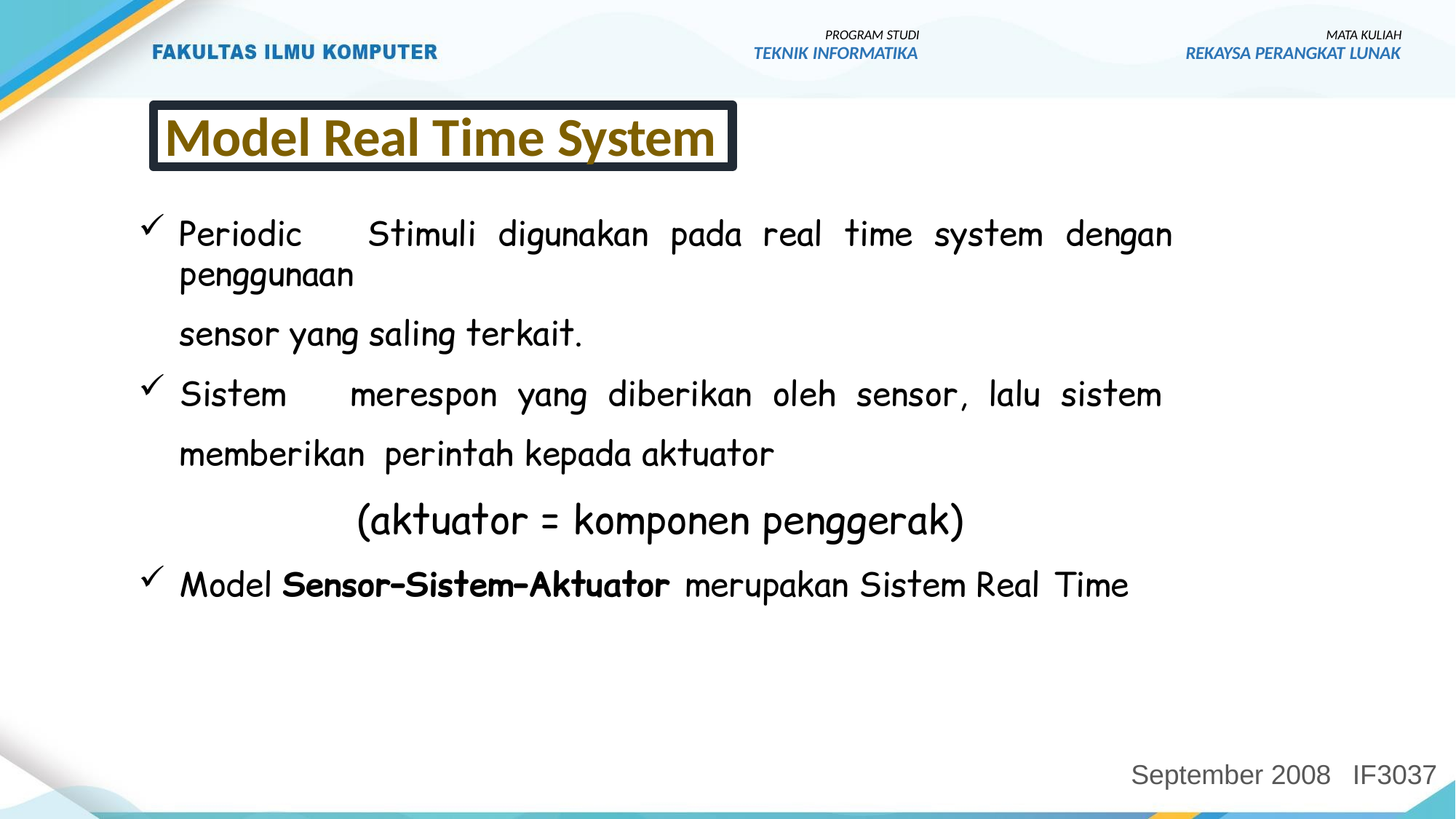

PROGRAM STUDI
TEKNIK INFORMATIKA
MATA KULIAH
REKAYSA PERANGKAT LUNAK
Model Real Time System
Periodic	Stimuli	digunakan	pada	real	time	system	dengan	penggunaan
sensor yang saling terkait.
Sistem	merespon	yang	diberikan	oleh	sensor,	lalu	sistem	memberikan  perintah kepada aktuator
(aktuator = komponen penggerak)
Model Sensor–Sistem–Aktuator merupakan Sistem Real Time
September 2008
IF3037